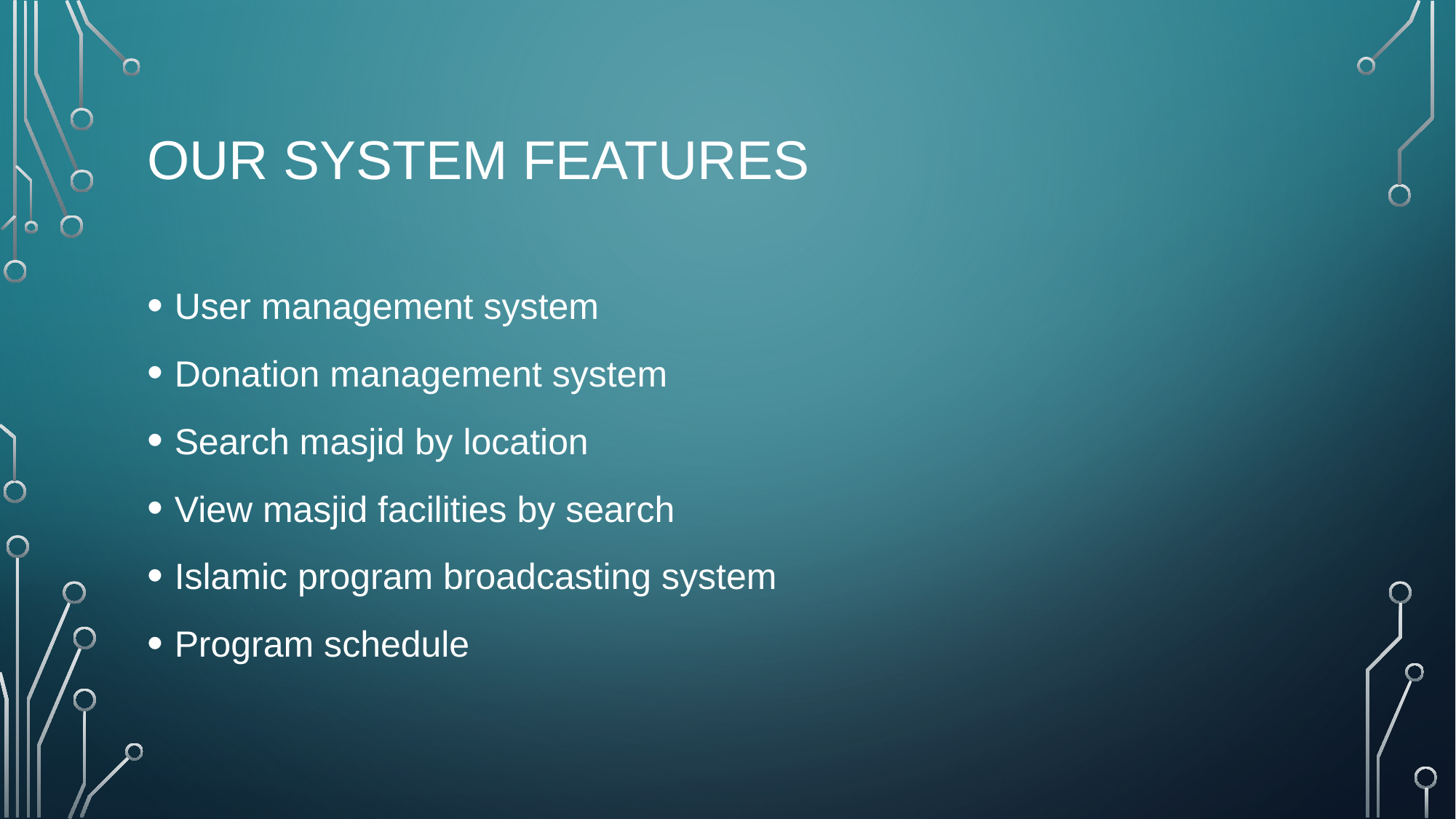

# Our system features
User management system
Donation management system
Search masjid by location
View masjid facilities by search
Islamic program broadcasting system
Program schedule